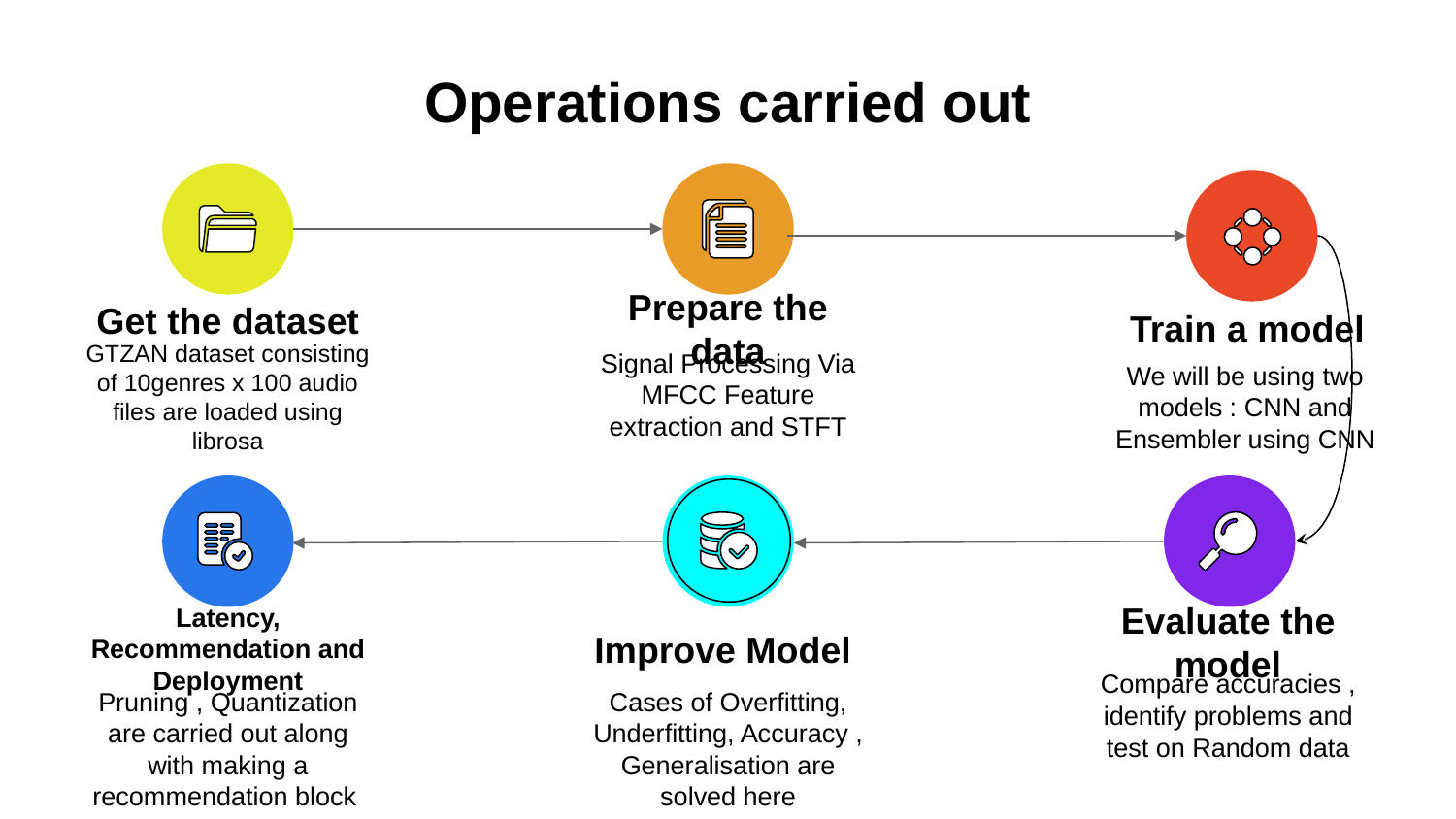

# Operations carried out

Get the dataset
GTZAN dataset consisting of 10genres x 100 audio files are loaded using librosa
Train a model
We will be using two models : CNN and Ensembler using CNN
Prepare the data
Signal Processing Via MFCC Feature extraction and STFT

Evaluate the model
Compare accuracies , identify problems and test on Random data
Latency, Recommendation and Deployment
Pruning , Quantization are carried out along with making a recommendation block
Improve Model
Cases of Overfitting, Underfitting, Accuracy , Generalisation are solved here